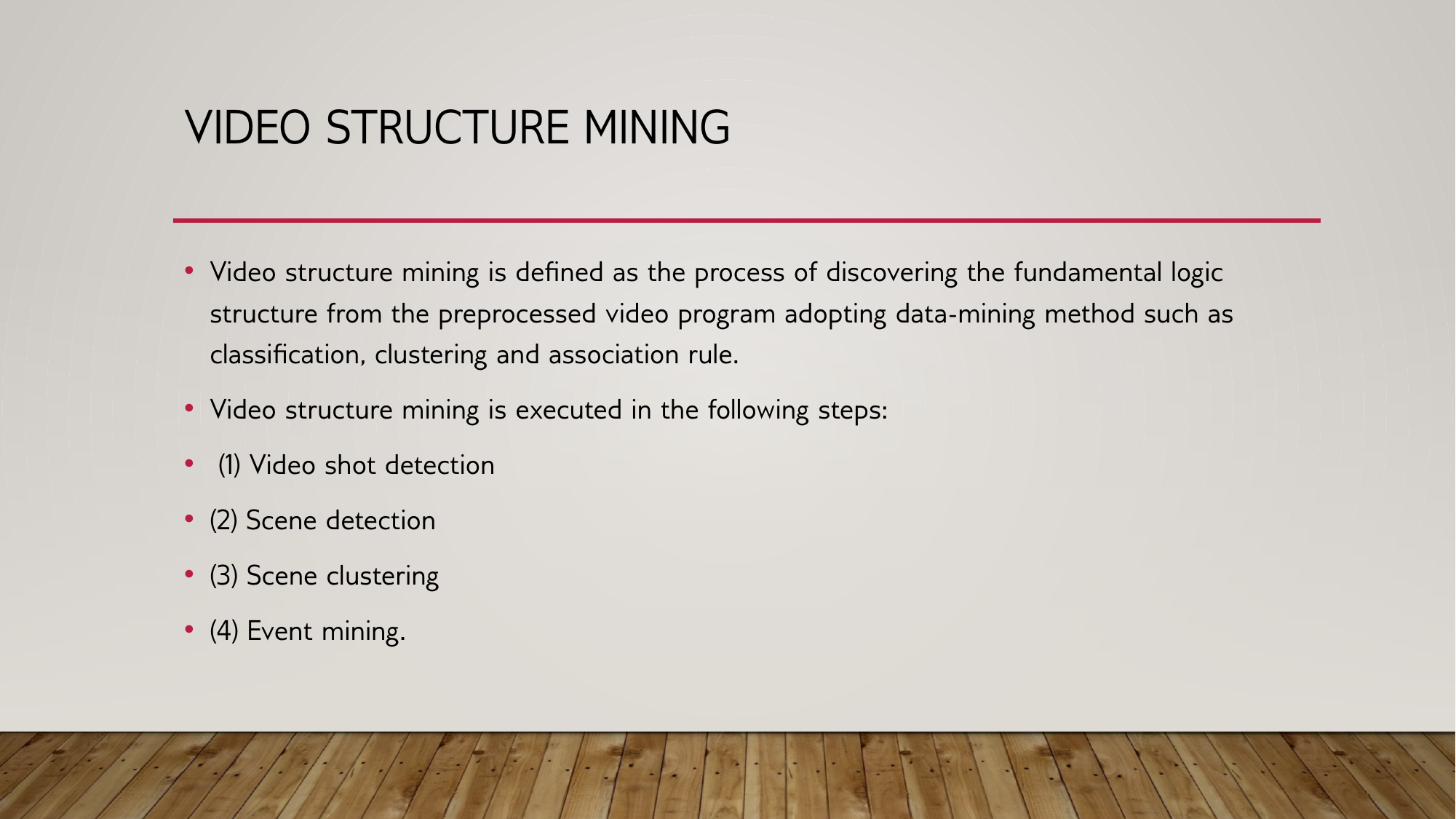

# Video structure mining
Video structure mining is defined as the process of discovering the fundamental logic structure from the preprocessed video program adopting data-mining method such as classification, clustering and association rule.
Video structure mining is executed in the following steps:
 (1) Video shot detection
(2) Scene detection
(3) Scene clustering
(4) Event mining.